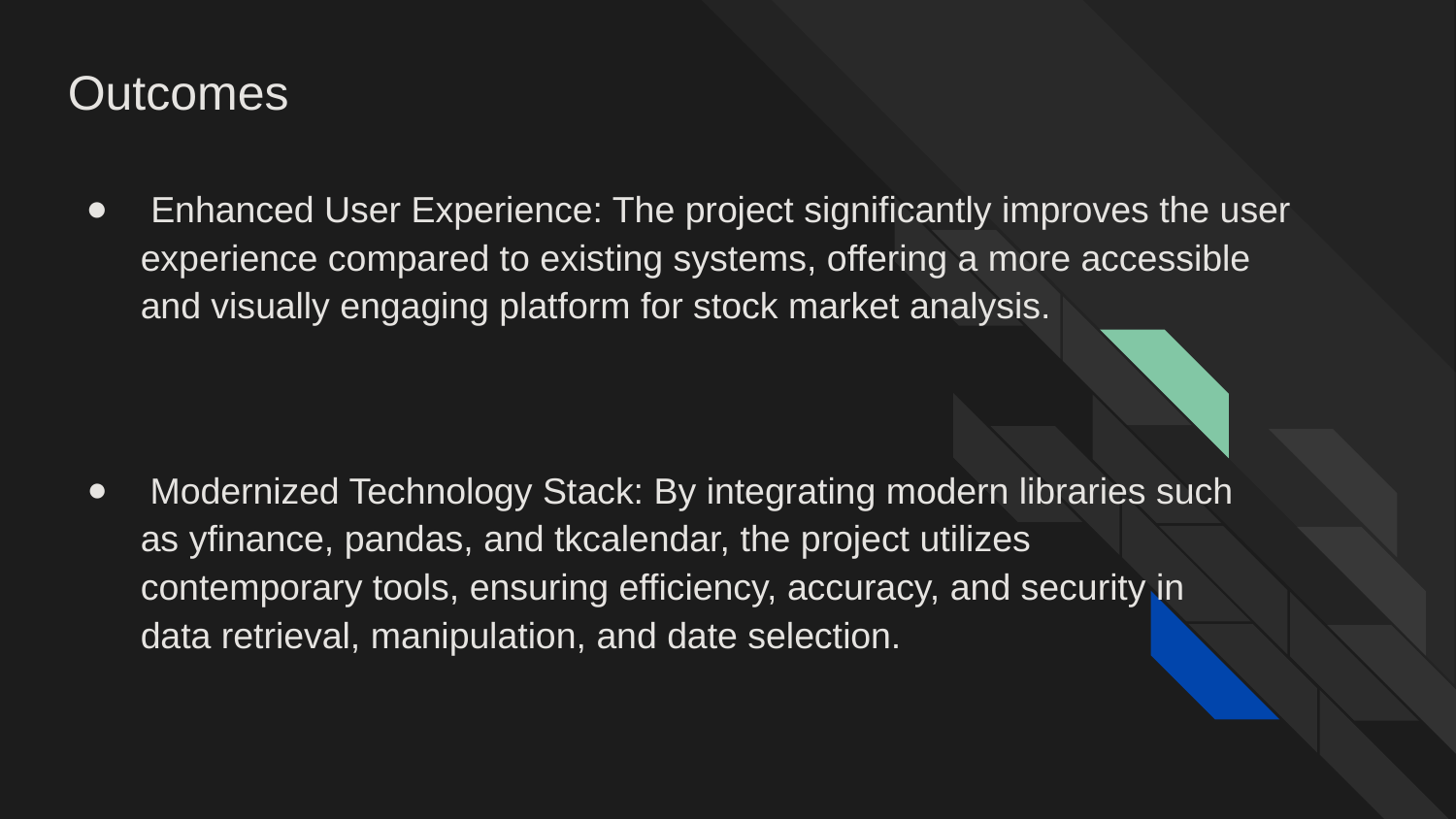

# Outcomes
 Enhanced User Experience: The project significantly improves the user experience compared to existing systems, offering a more accessible and visually engaging platform for stock market analysis.

 Modernized Technology Stack: By integrating modern libraries such as yfinance, pandas, and tkcalendar, the project utilizes contemporary tools, ensuring efficiency, accuracy, and security in data retrieval, manipulation, and date selection.